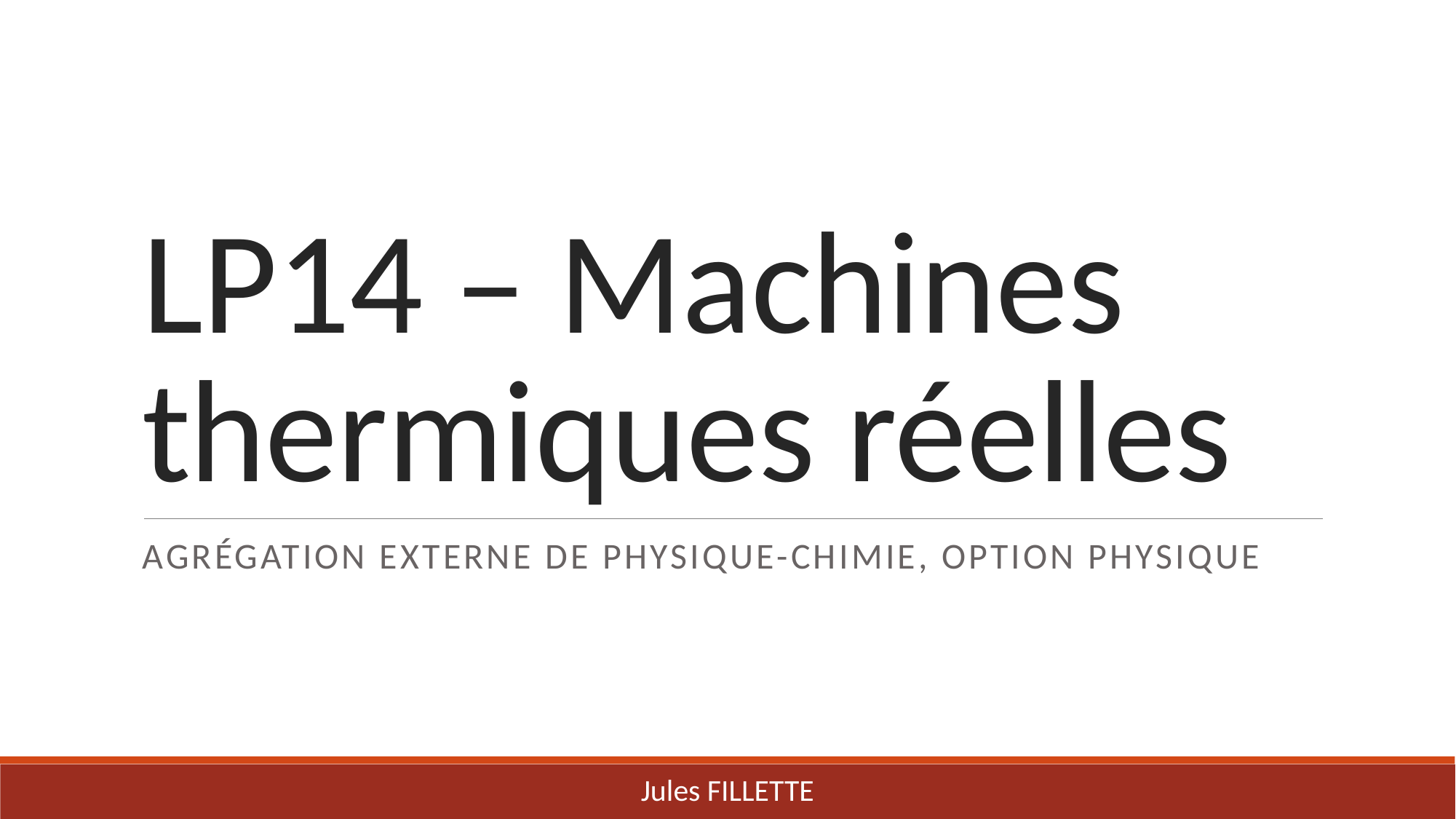

# LP14 – Machines thermiques réelles
Agrégation externe de Physique-chimie, option Physique
Jules FILLETTE